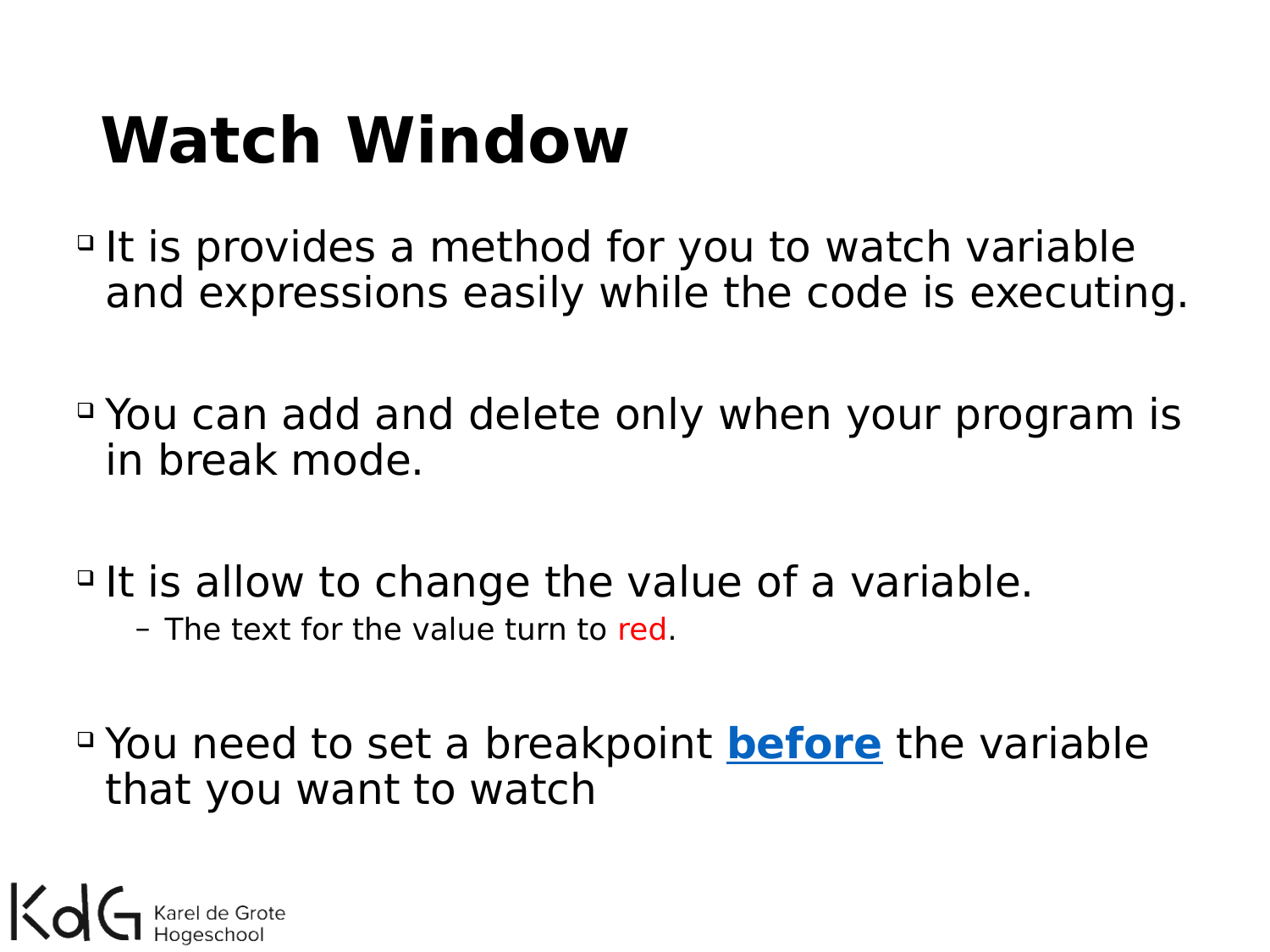

# Watch Window
It is provides a method for you to watch variable and expressions easily while the code is executing.

You can add and delete only when your program is in break mode.

It is allow to change the value of a variable.
The text for the value turn to red.

You need to set a breakpoint before the variable that you want to watch